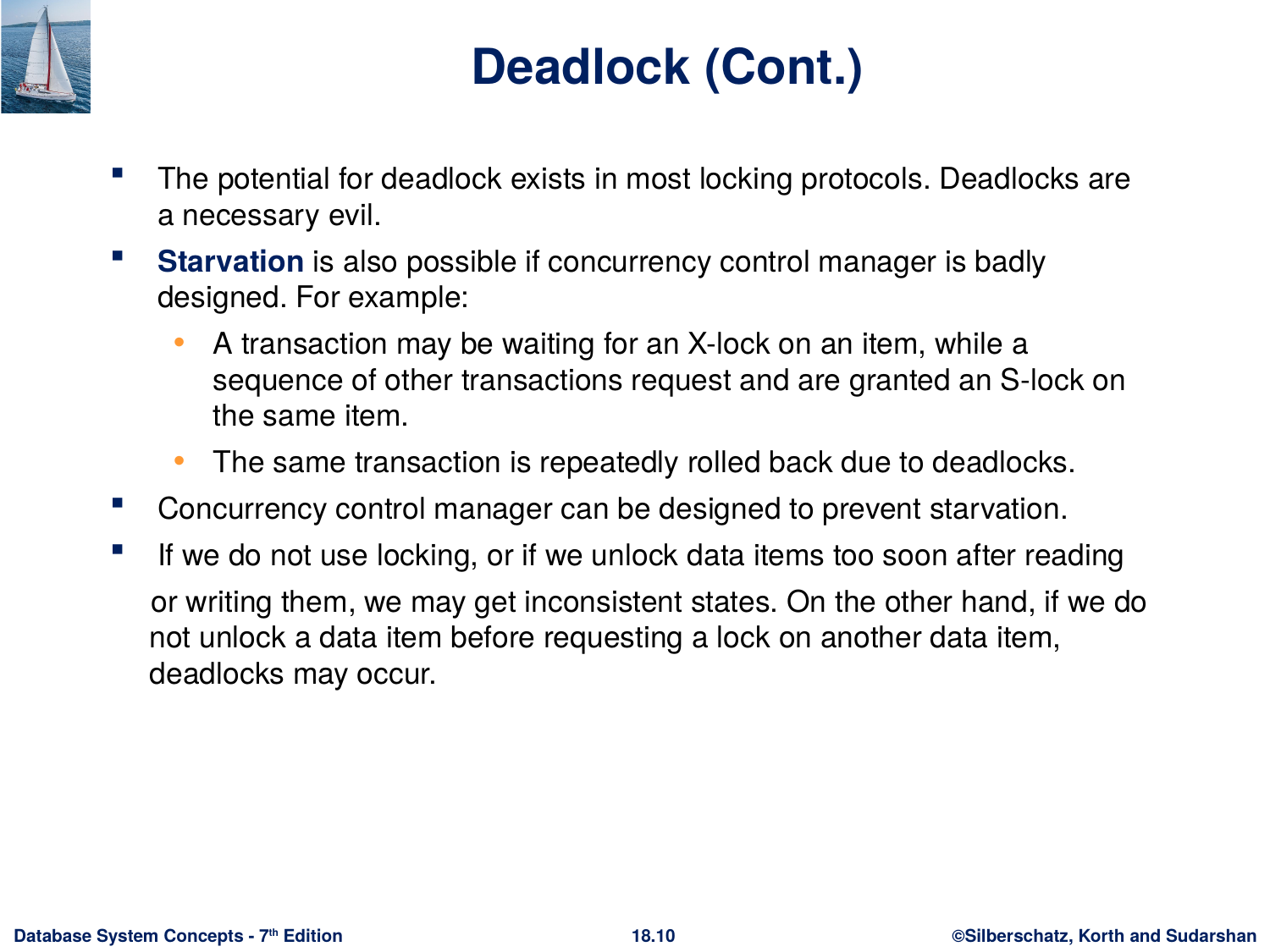

# Deadlock (Cont.)
The potential for deadlock exists in most locking protocols. Deadlocks are a necessary evil.
Starvation is also possible if concurrency control manager is badly designed. For example:
A transaction may be waiting for an X-lock on an item, while a sequence of other transactions request and are granted an S-lock on the same item.
The same transaction is repeatedly rolled back due to deadlocks.
Concurrency control manager can be designed to prevent starvation.
If we do not use locking, or if we unlock data items too soon after reading
     or writing them, we may get inconsistent states. On the other hand, if we do not unlock a data item before requesting a lock on another data item, deadlocks may occur.